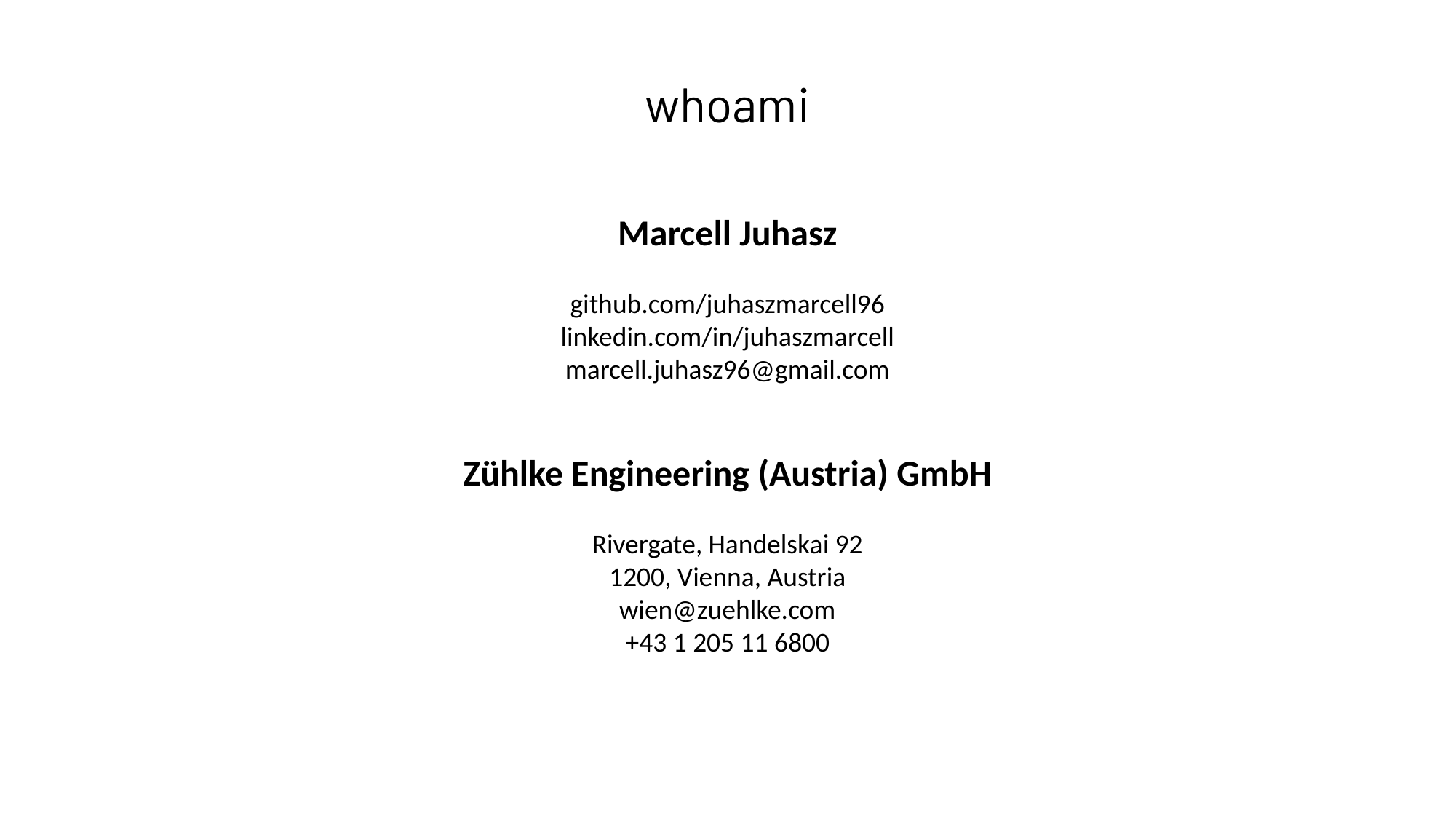

whoami
Marcell Juhasz

github.com/juhaszmarcell96
linkedin.com/in/juhaszmarcell
marcell.juhasz96@gmail.com

Zühlke Engineering (Austria) GmbH

Rivergate, Handelskai 92
1200, Vienna, Austria
wien@zuehlke.com
+43 1 205 11 6800